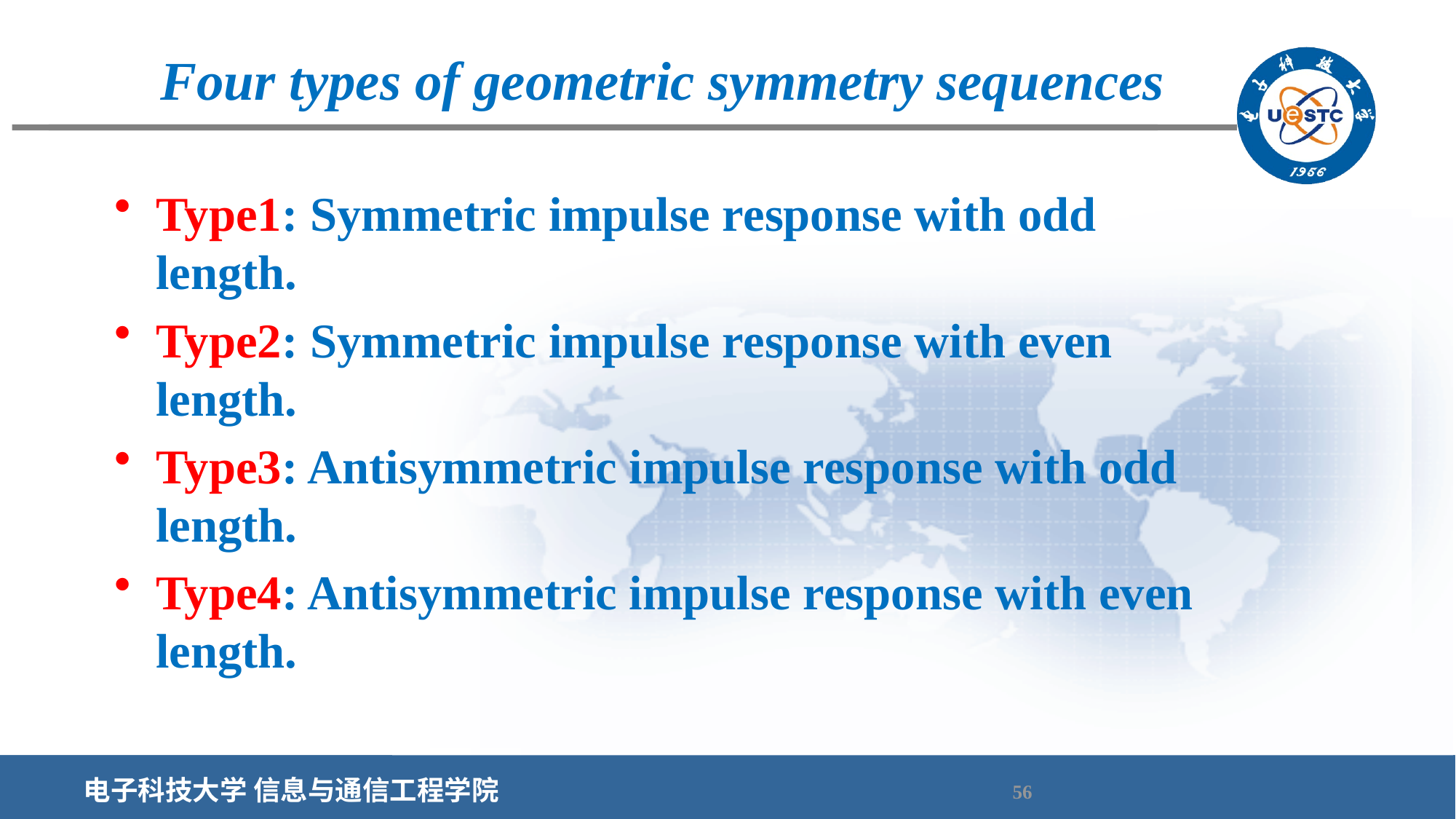

# Four types of geometric symmetry sequences
Type1: Symmetric impulse response with odd length.
Type2: Symmetric impulse response with even length.
Type3: Antisymmetric impulse response with odd length.
Type4: Antisymmetric impulse response with even length.